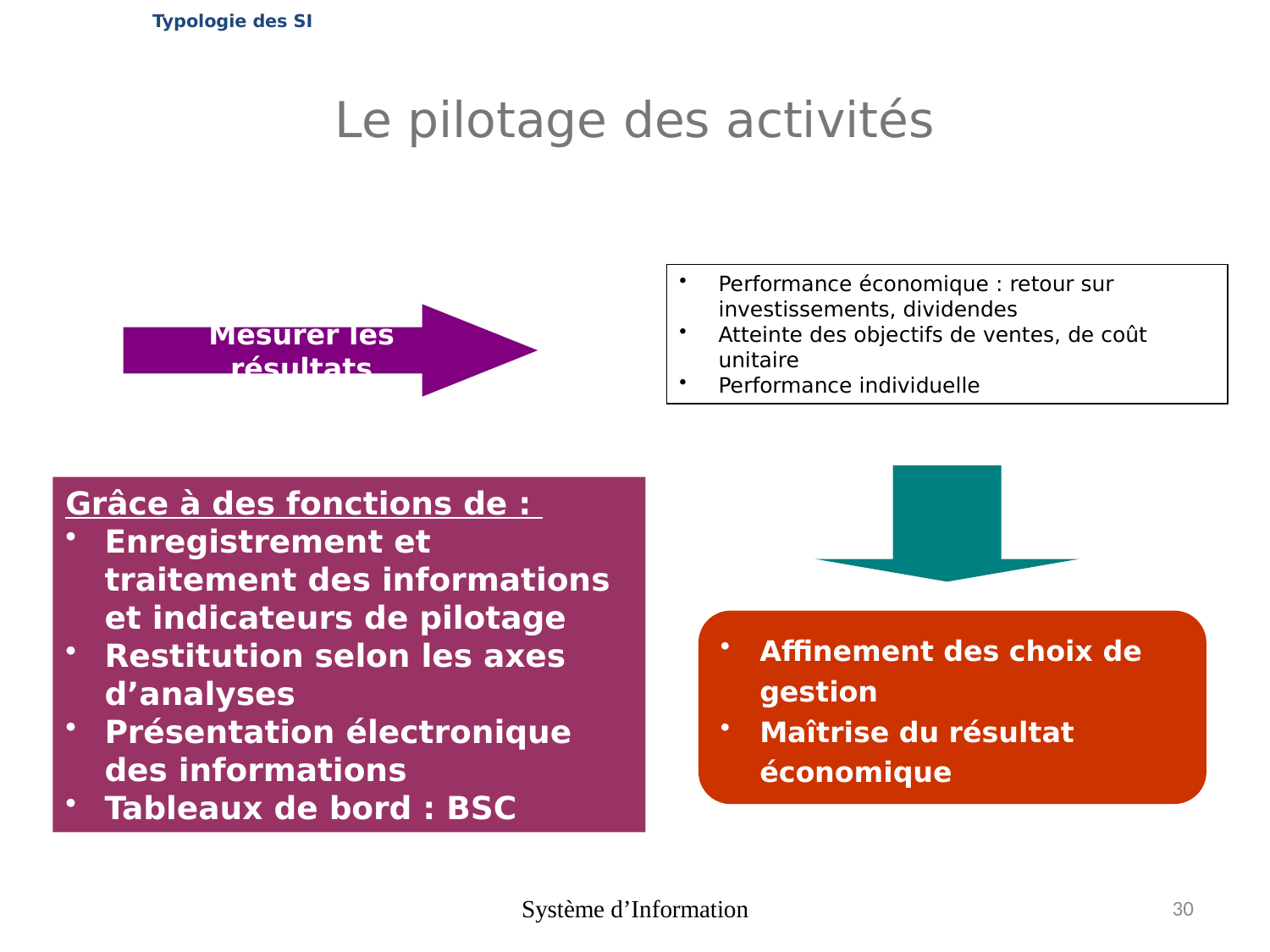

Typologie des SI
# Le pilotage des activités

Performance économique : retour sur investissements, dividendes
Atteinte des objectifs de ventes, de coût unitaire
Performance individuelle
Mesurer les résultats

Grâce à des fonctions de :
Enregistrement et traitement des informations et indicateurs de pilotage
Restitution selon les axes d’analyses
Présentation électronique des informations
Tableaux de bord : BSC
Affinement des choix de gestion
Maîtrise du résultat économique

Système d’Information
30